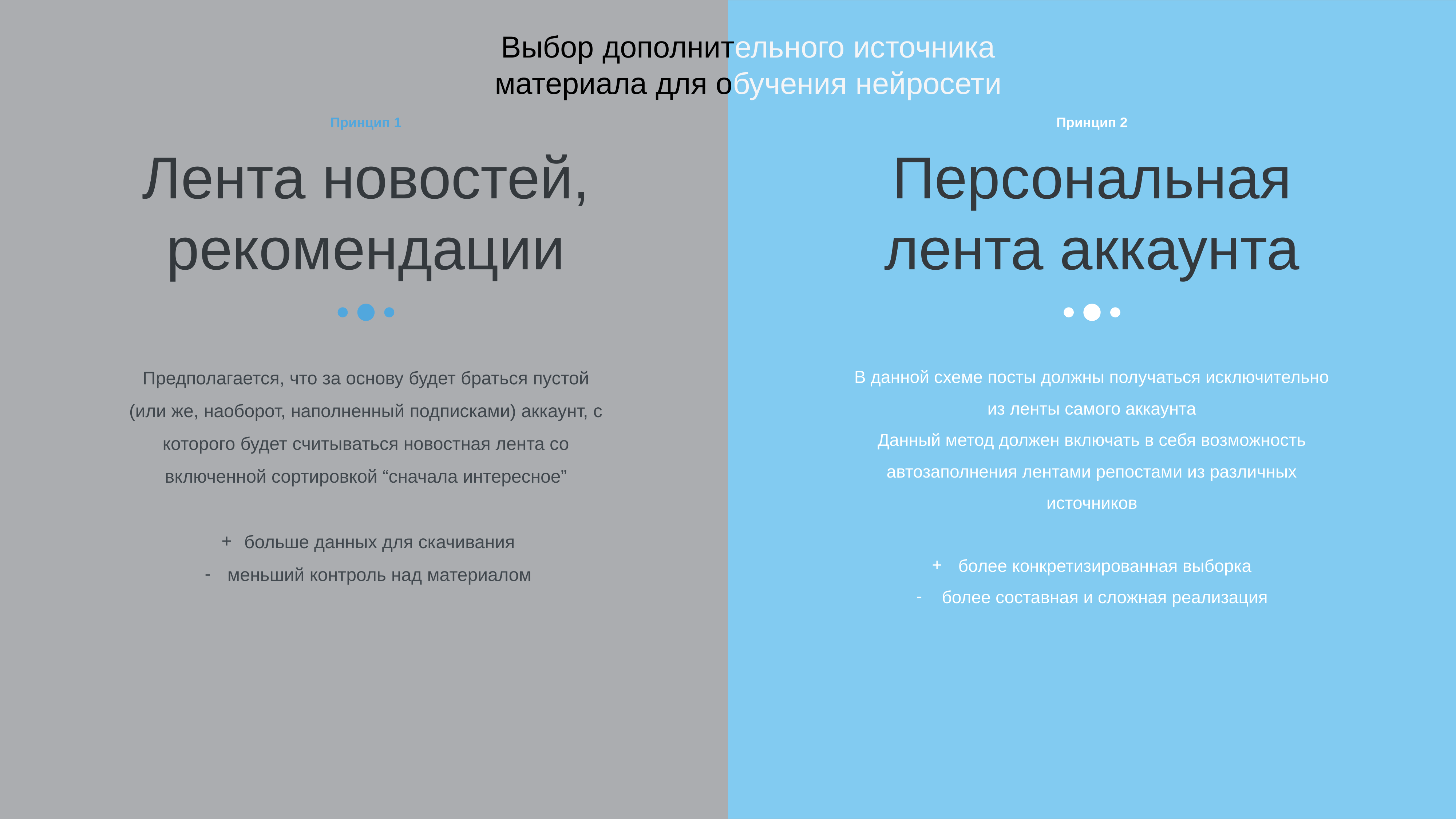

Выбор дополнительного источника материала для обучения нейросети
Принцип 2
Принцип 1
Персональная лента аккаунта
Лента новостей, рекомендации

Предполагается, что за основу будет браться пустой (или же, наоборот, наполненный подписками) аккаунт, с которого будет считываться новостная лента со включенной сортировкой “сначала интересное”

больше данных для скачивания
меньший контроль над материалом
В данной схеме посты должны получаться исключительно из ленты самого аккаунта
Данный метод должен включать в себя возможность автозаполнения лентами репостами из различных источников

более конкретизированная выборка
более составная и сложная реализация